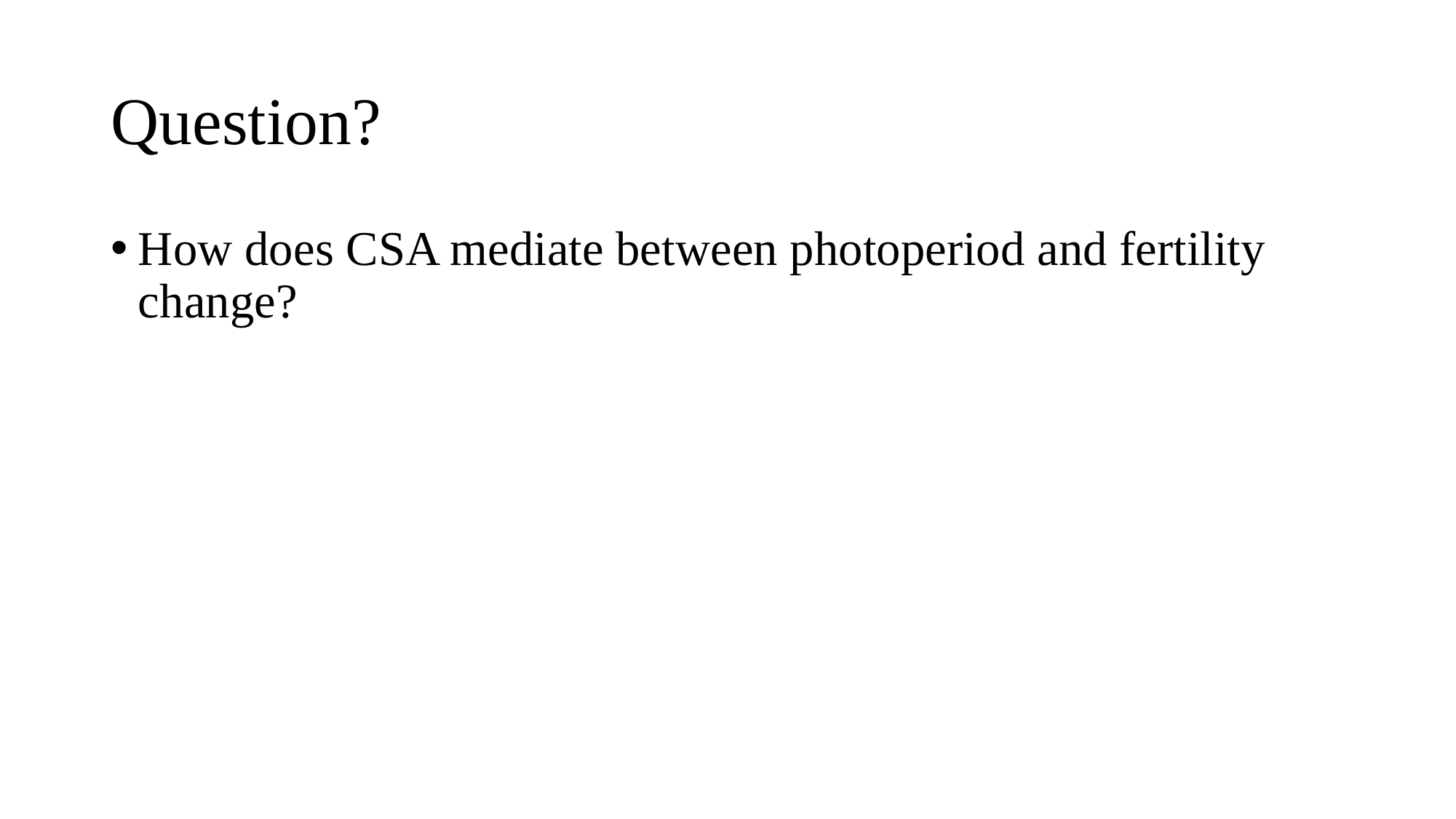

# Question?
How does CSA mediate between photoperiod and fertility change?